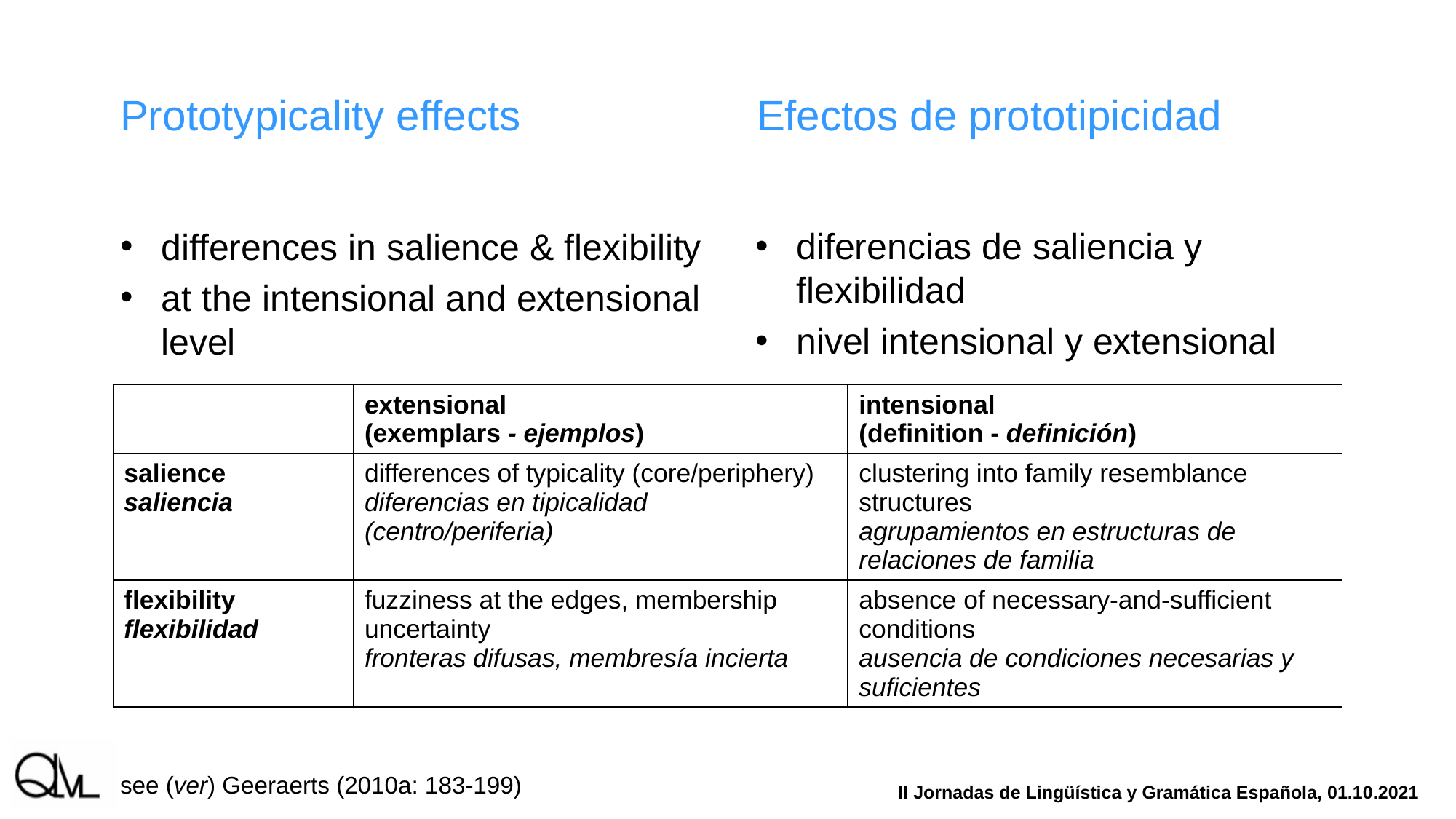

# Prototypicality effects
Efectos de prototipicidad
diferencias de saliencia y flexibilidad
nivel intensional y extensional

differences in salience & flexibility
at the intensional and extensional level

|  | extensional (exemplars - ejemplos) | intensional (definition - definición) |
| --- | --- | --- |
| salience saliencia | differences of typicality (core/periphery) diferencias en tipicalidad (centro/periferia) | clustering into family resemblance structures agrupamientos en estructuras de relaciones de familia |
| flexibility flexibilidad | fuzziness at the edges, membership uncertainty fronteras difusas, membresía incierta | absence of necessary-and-sufficient conditions ausencia de condiciones necesarias y suficientes |
see (ver) Geeraerts (2010a: 183-199)
II Jornadas de Lingüística y Gramática Española, 01.10.2021